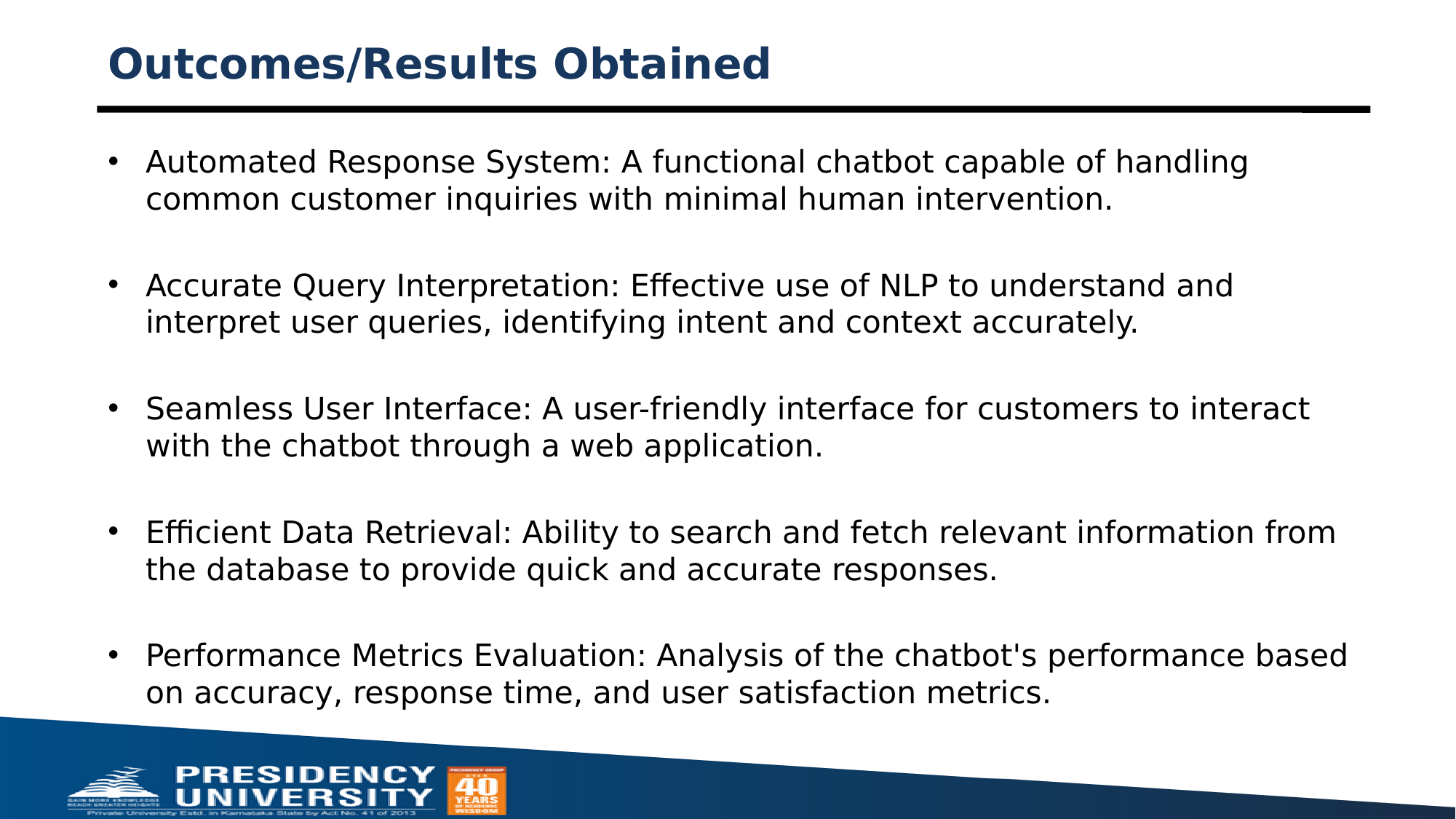

# Outcomes/Results Obtained
Automated Response System: A functional chatbot capable of handling common customer inquiries with minimal human intervention.

Accurate Query Interpretation: Effective use of NLP to understand and interpret user queries, identifying intent and context accurately.

Seamless User Interface: A user-friendly interface for customers to interact with the chatbot through a web application.

Efficient Data Retrieval: Ability to search and fetch relevant information from the database to provide quick and accurate responses.

Performance Metrics Evaluation: Analysis of the chatbot's performance based on accuracy, response time, and user satisfaction metrics.